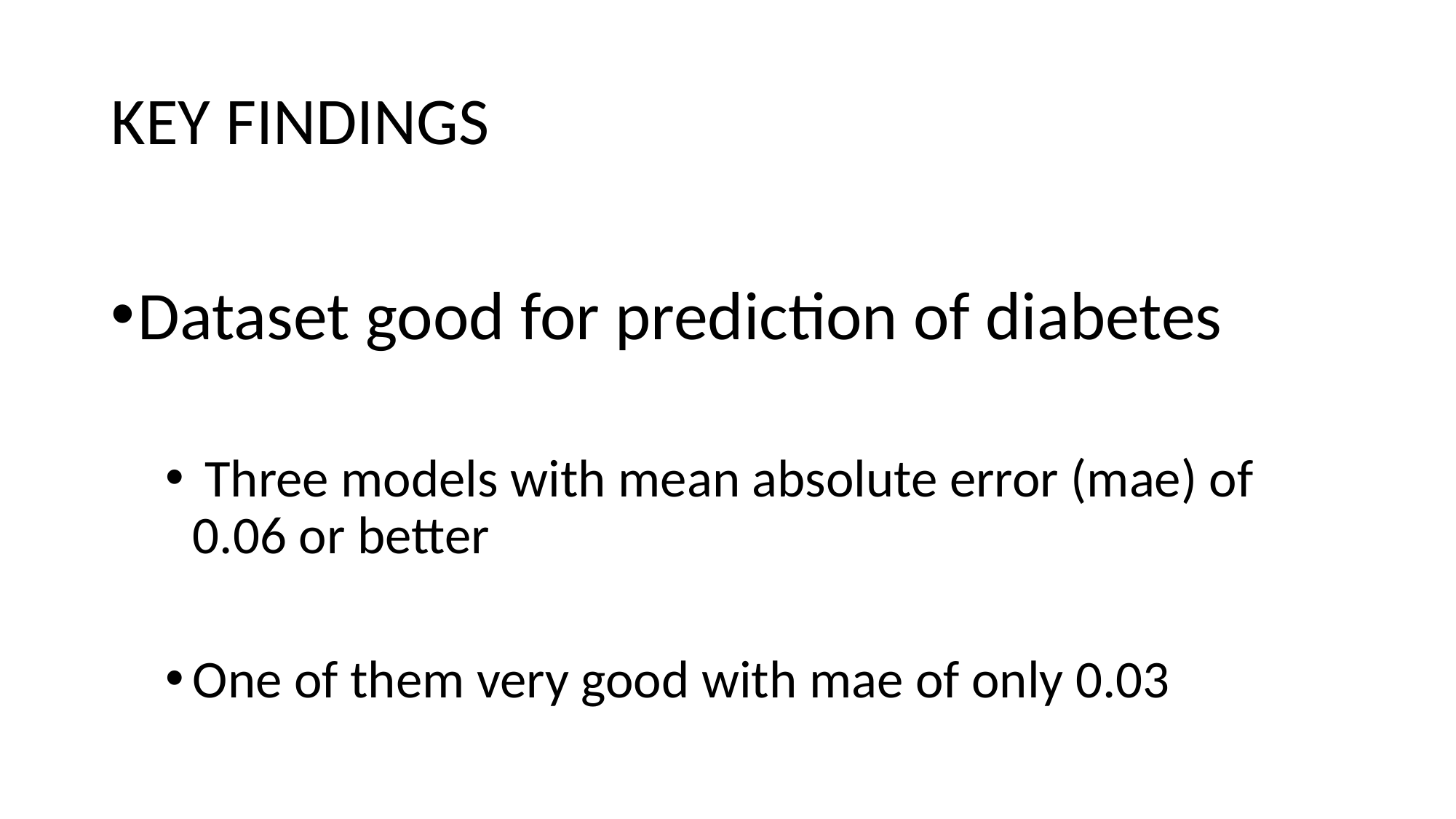

# KEY FINDINGS

Dataset good for prediction of diabetes

 Three models with mean absolute error (mae) of 0.06 or better

One of them very good with mae of only 0.03